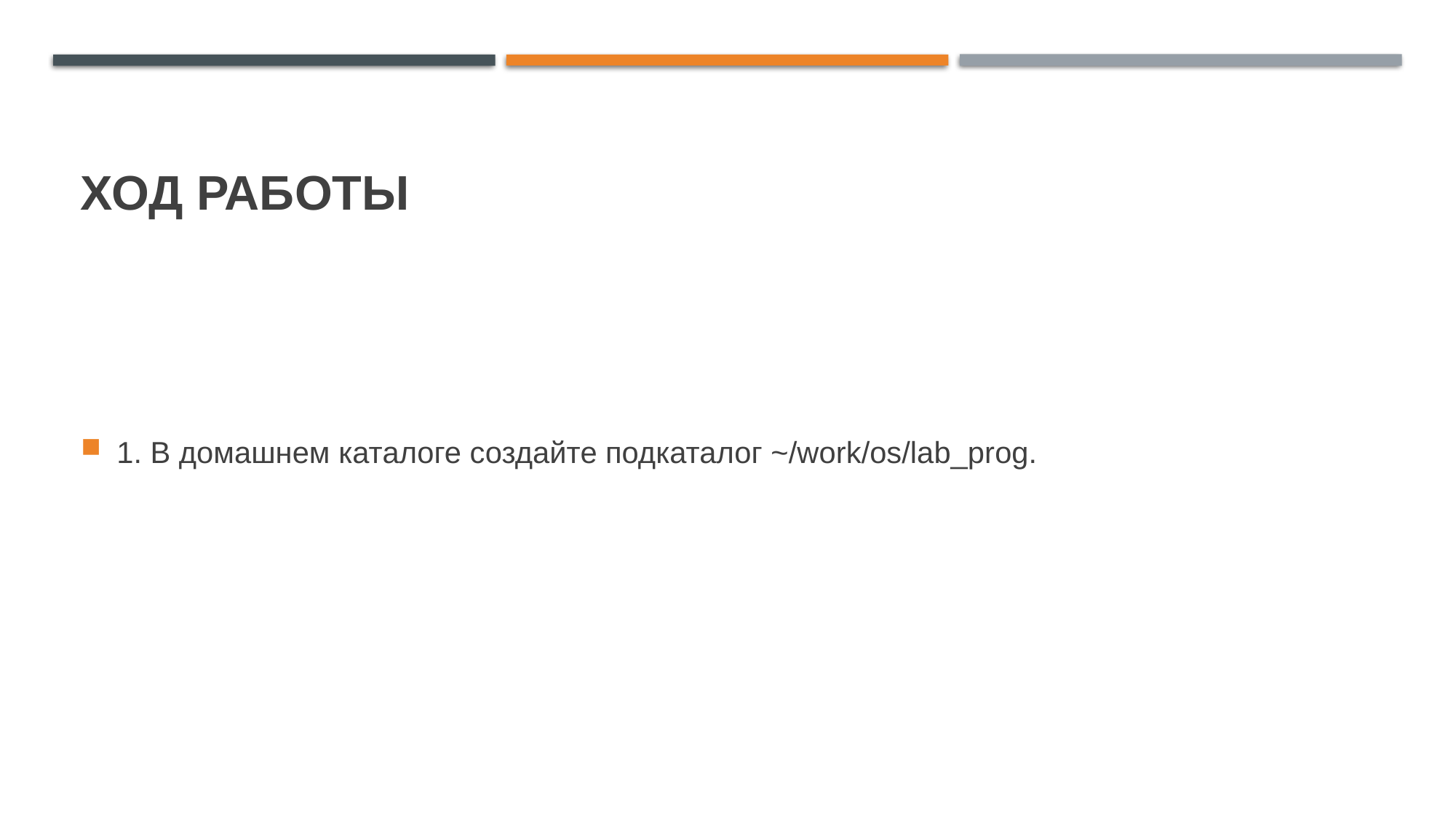

# Ход работы
1. В домашнем каталоге создайте подкаталог ~/work/os/lab_prog.